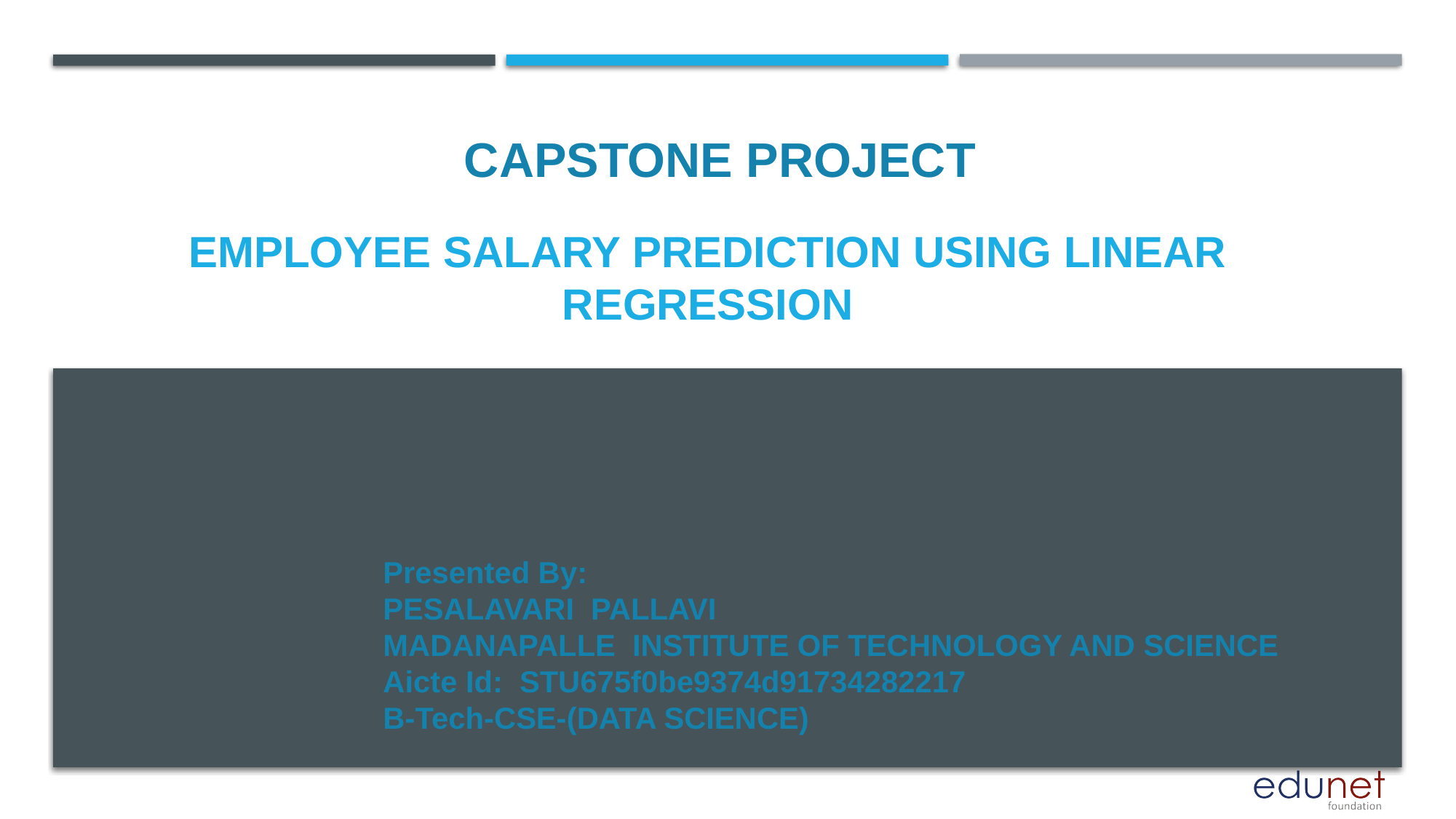

CAPSTONE PROJECT
# EMPLOYEE SALARY PREDICTION USING LINEAR REGRESSION
Presented By:
PESALAVARI  PALLAVI
MADANAPALLE  INSTITUTE OF TECHNOLOGY AND SCIENCE
Aicte Id:  STU675f0be9374d91734282217
B-Tech-CSE-(DATA SCIENCE)